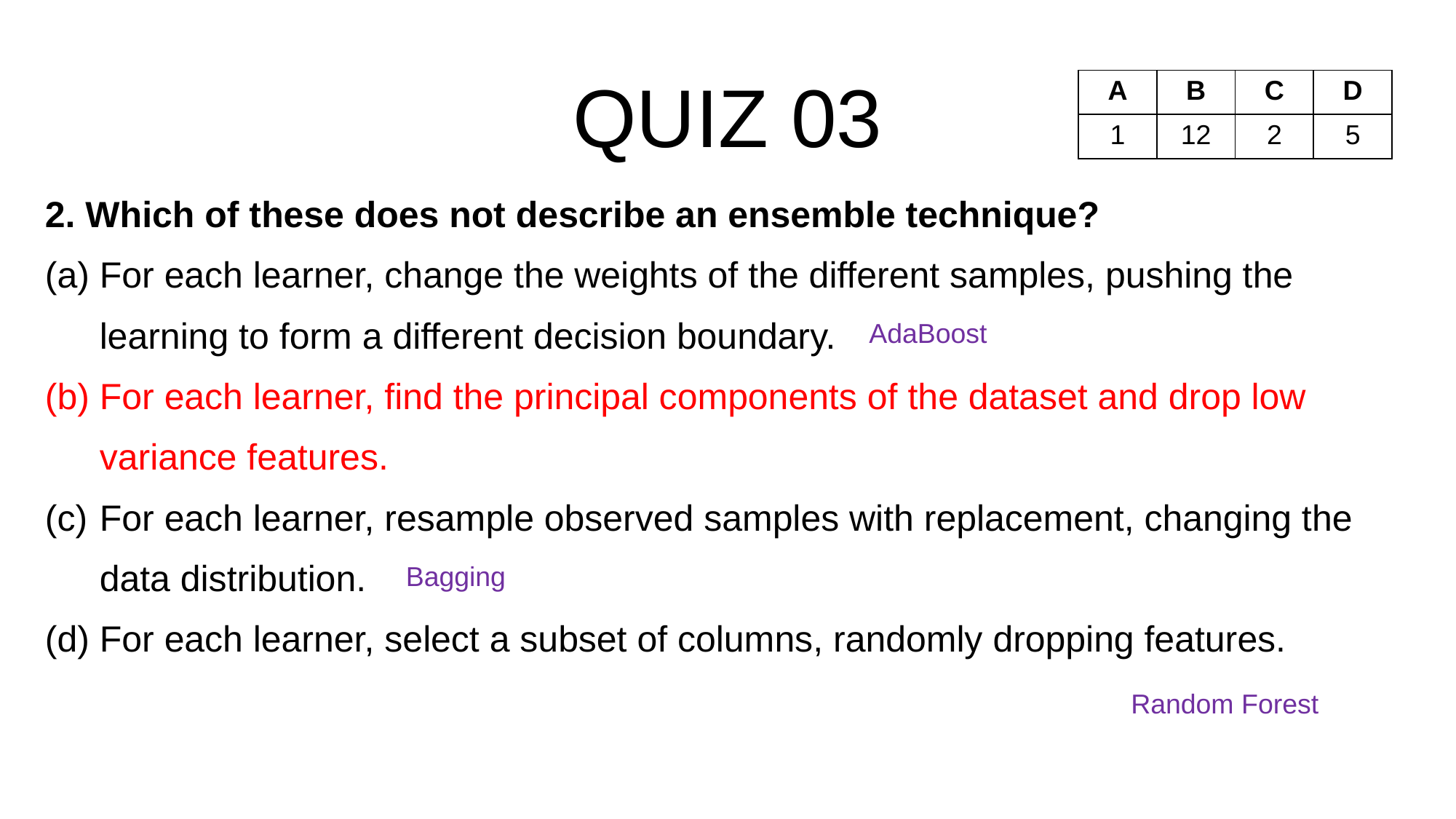

QUIZ 03
| A | B | C | D |
| --- | --- | --- | --- |
| 1 | 12 | 2 | 5 |
2. Which of these does not describe an ensemble technique?
For each learner, change the weights of the different samples, pushing the learning to form a different decision boundary.
For each learner, find the principal components of the dataset and drop low variance features.
For each learner, resample observed samples with replacement, changing the data distribution.
For each learner, select a subset of columns, randomly dropping features.
AdaBoost
Bagging
Random Forest